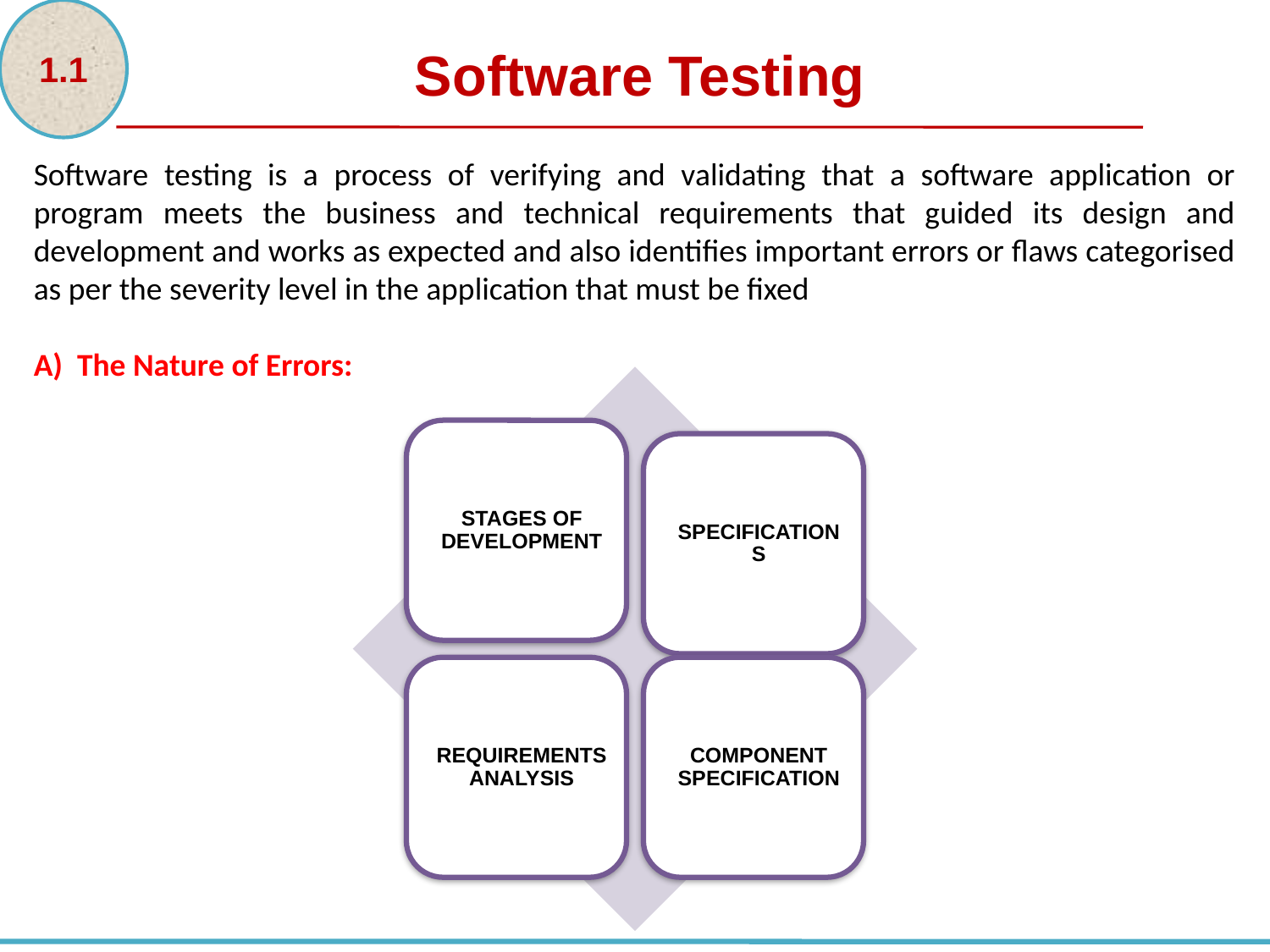

1.1
Software Testing
Software testing is a process of verifying and validating that a software application or program meets the business and technical requirements that guided its design and development and works as expected and also identifies important errors or flaws categorised as per the severity level in the application that must be fixed

A)  The Nature of Errors:

Stages of Development
Specifications
Requirements Analysis
Component Specification